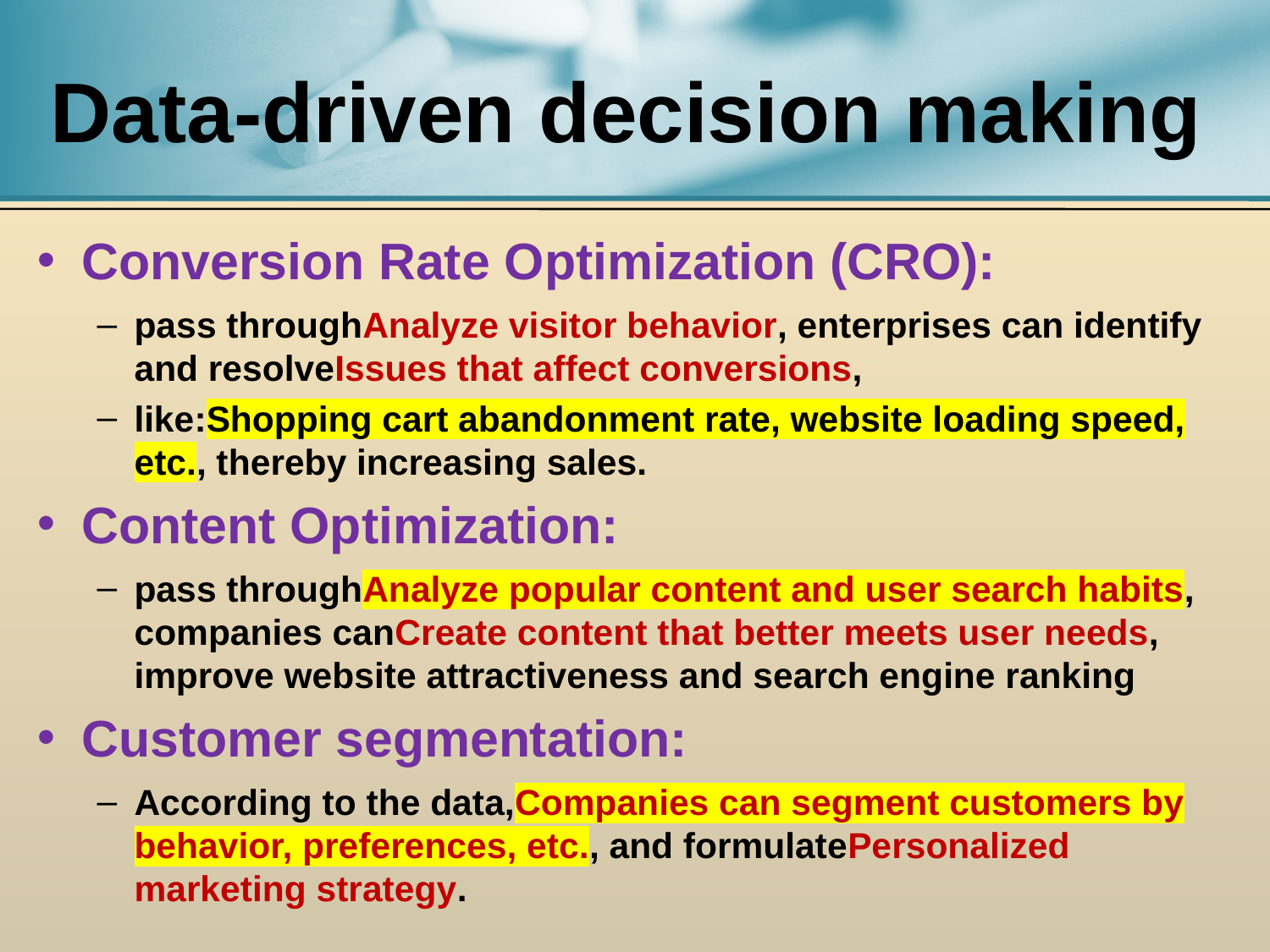

# Data-driven decision making
Conversion Rate Optimization (CRO):
pass throughAnalyze visitor behavior, enterprises can identify and resolveIssues that affect conversions,
like:Shopping cart abandonment rate, website loading speed, etc., thereby increasing sales.
Content Optimization:
pass throughAnalyze popular content and user search habits, companies canCreate content that better meets user needs, improve website attractiveness and search engine ranking
Customer segmentation:
According to the data,Companies can segment customers by behavior, preferences, etc., and formulatePersonalized marketing strategy.